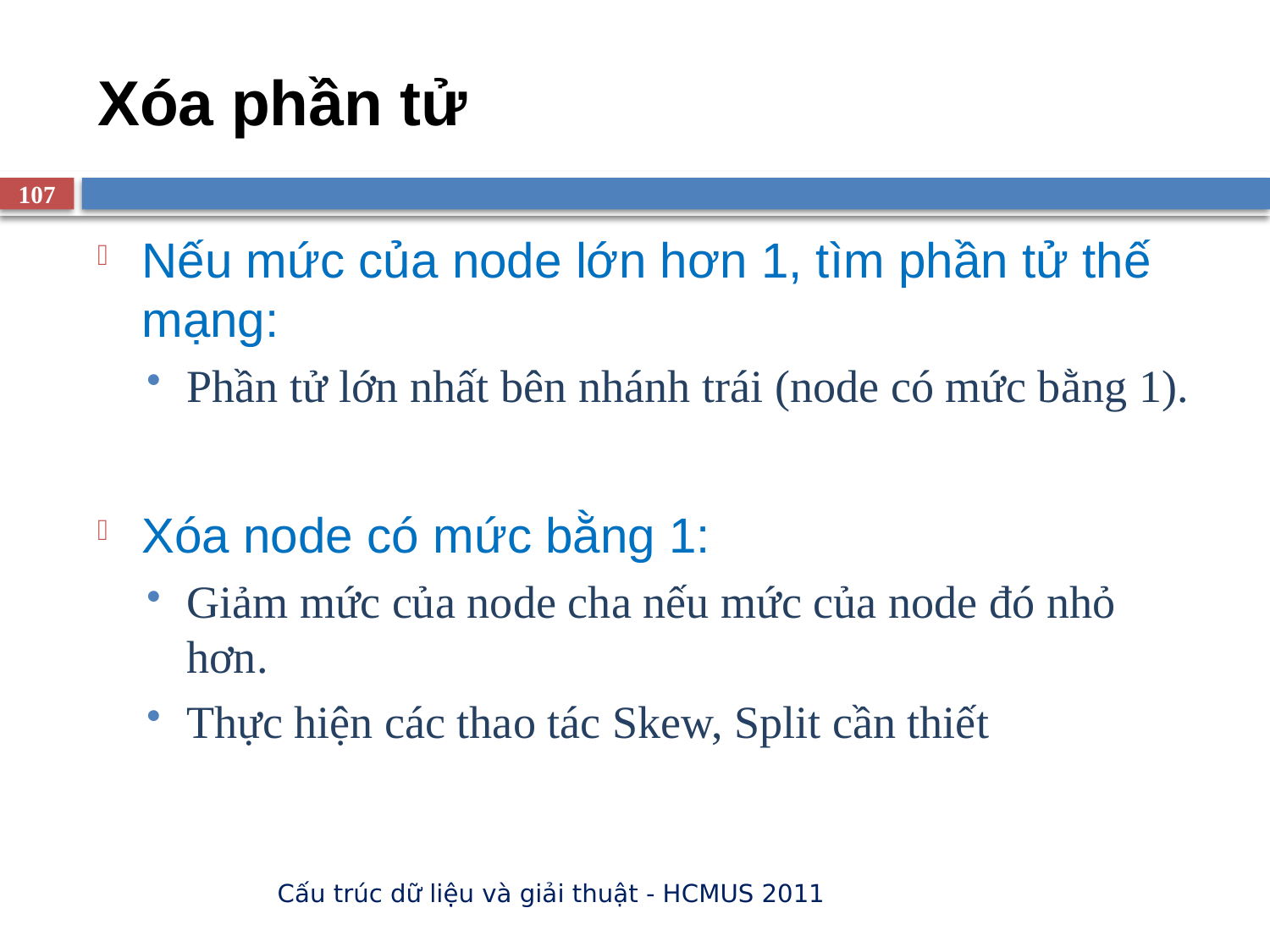

# Xóa phần tử
107
Nếu mức của node lớn hơn 1, tìm phần tử thế mạng:
Phần tử lớn nhất bên nhánh trái (node có mức bằng 1).

Xóa node có mức bằng 1:
Giảm mức của node cha nếu mức của node đó nhỏ hơn.
Thực hiện các thao tác Skew, Split cần thiết
Cấu trúc dữ liệu và giải thuật - HCMUS 2011